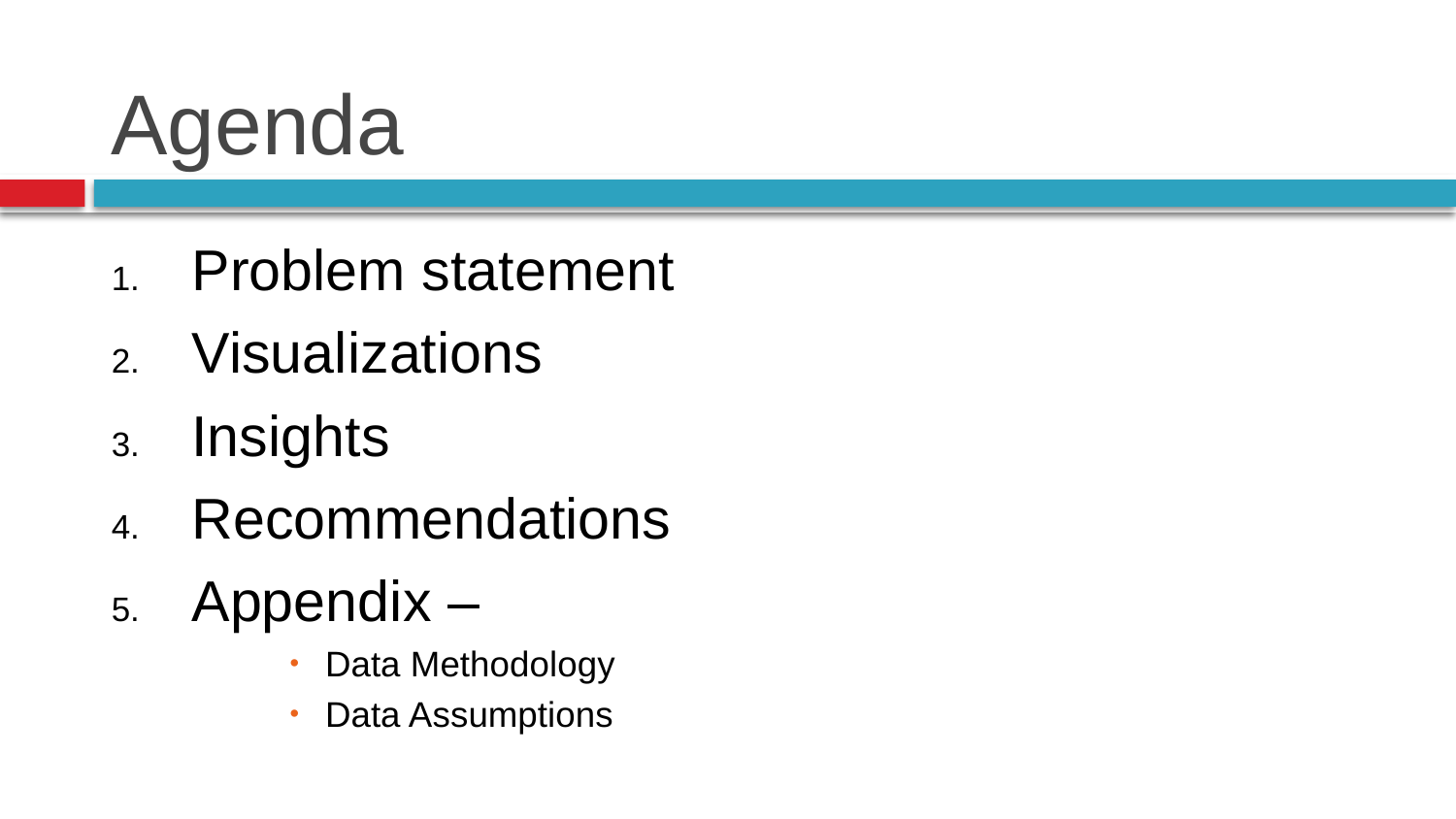

# Agenda
Problem statement
Visualizations
Insights
Recommendations
Appendix –
Data Methodology
Data Assumptions